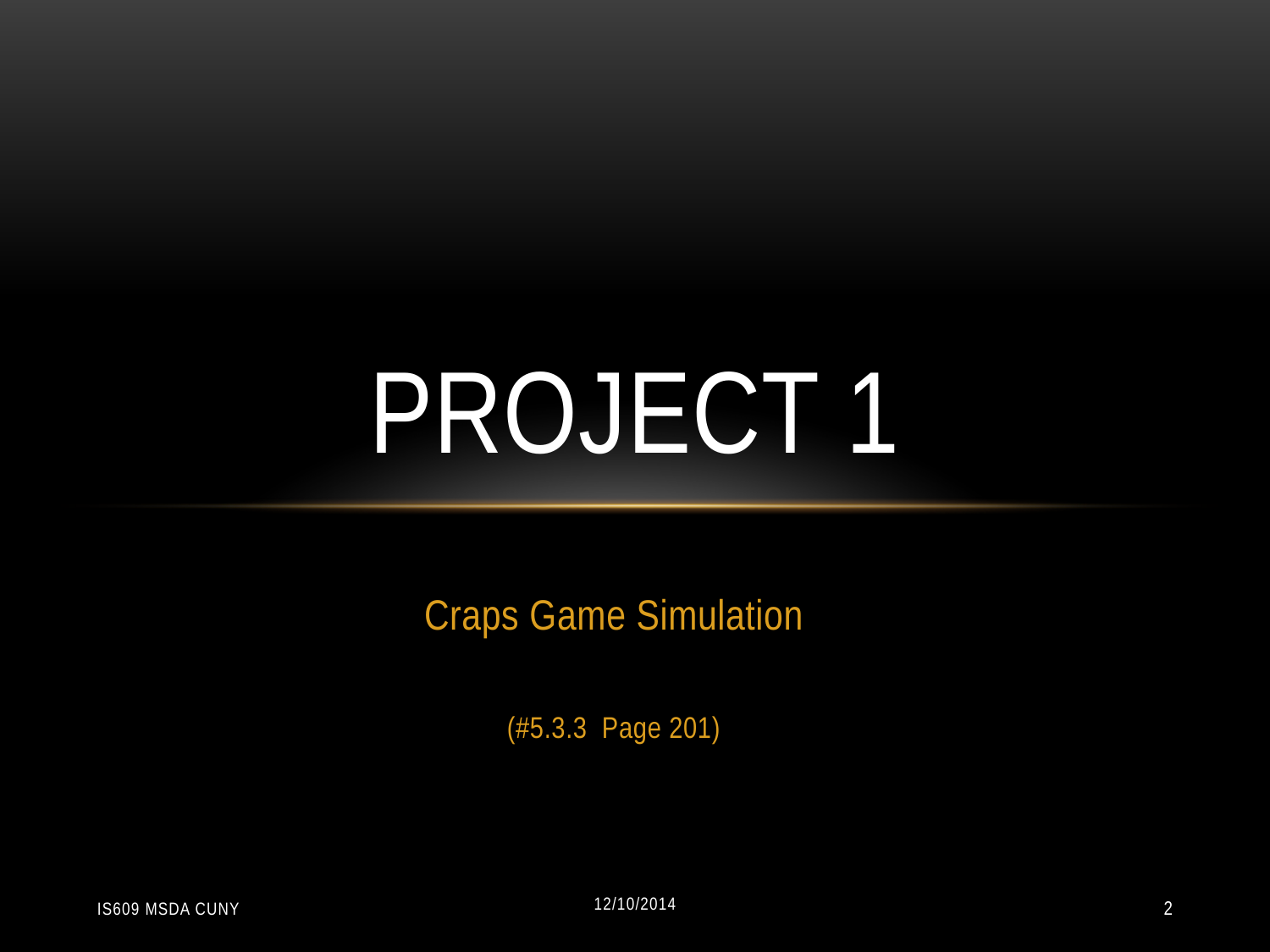

# Project 1
Craps Game Simulation

(#5.3.3  Page 201)
12/10/2014
IS609 MSDA CUNY
2